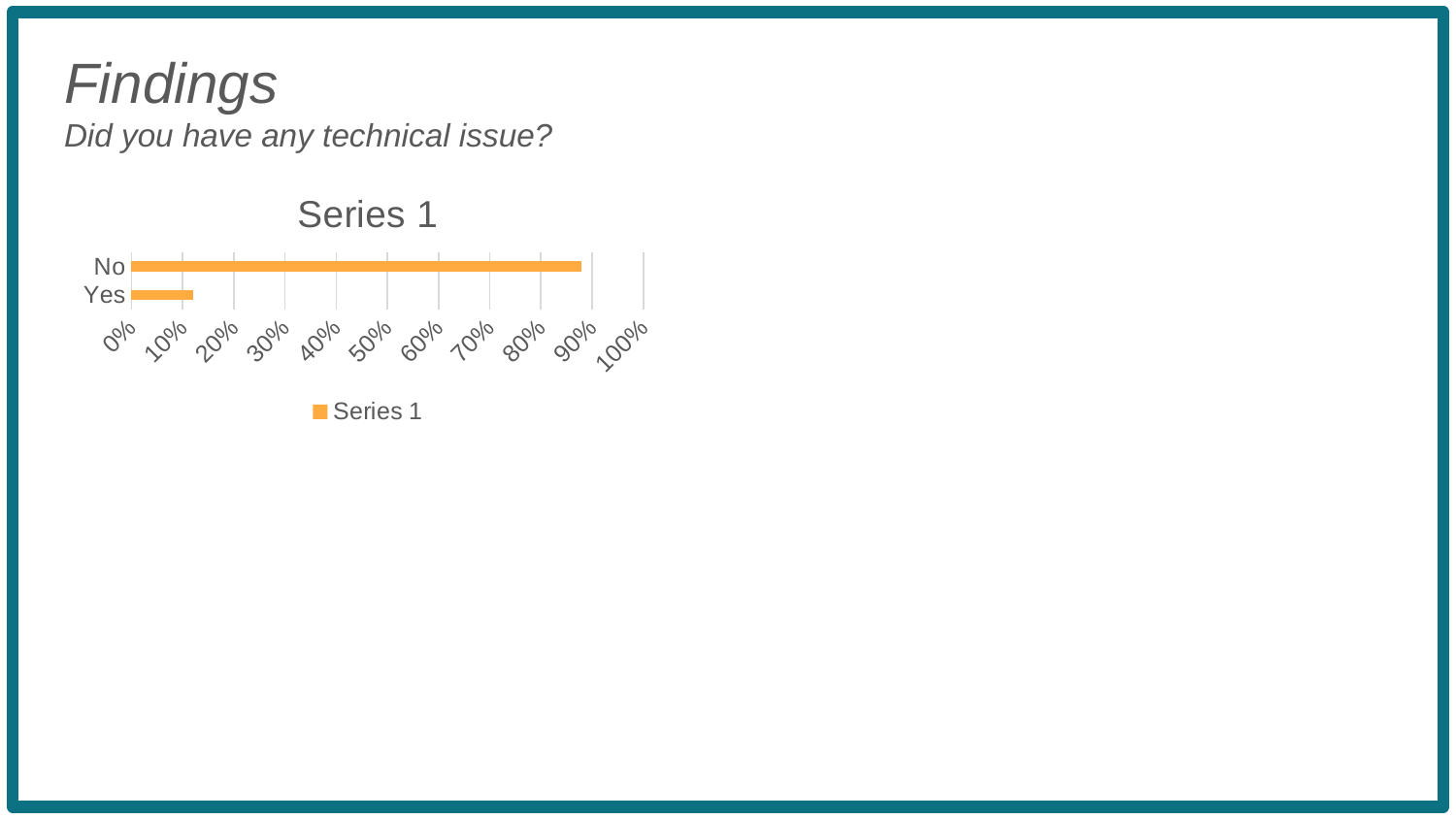

Findings
Did you have any technical issue?

### Chart:

| Category | Series 1 |
|---|---|
| Yes | 0.12 |
| No | 0.88 |